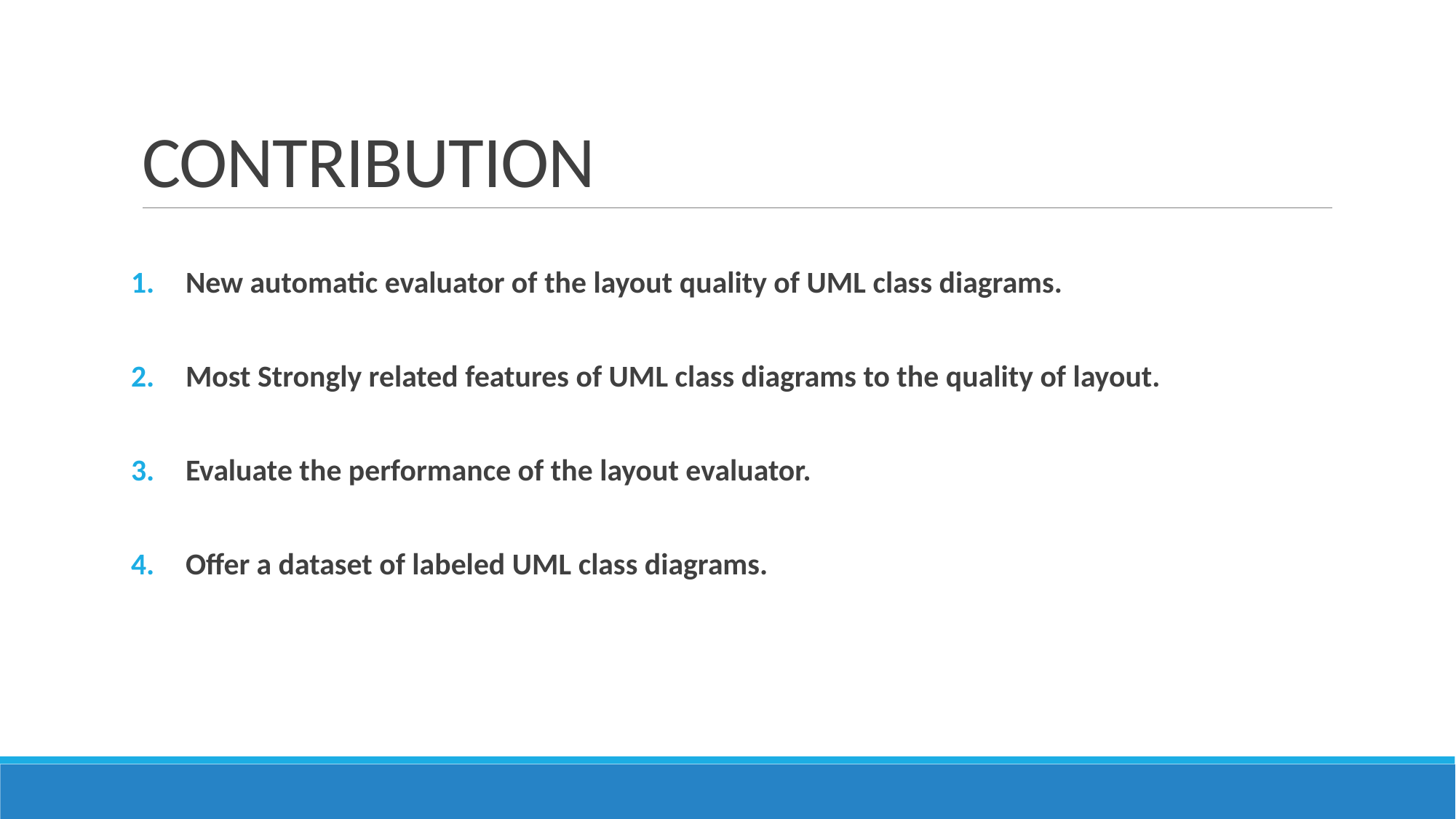

# CONTRIBUTION
New automatic evaluator of the layout quality of UML class diagrams.
Most Strongly related features of UML class diagrams to the quality of layout.
Evaluate the performance of the layout evaluator.
Offer a dataset of labeled UML class diagrams.